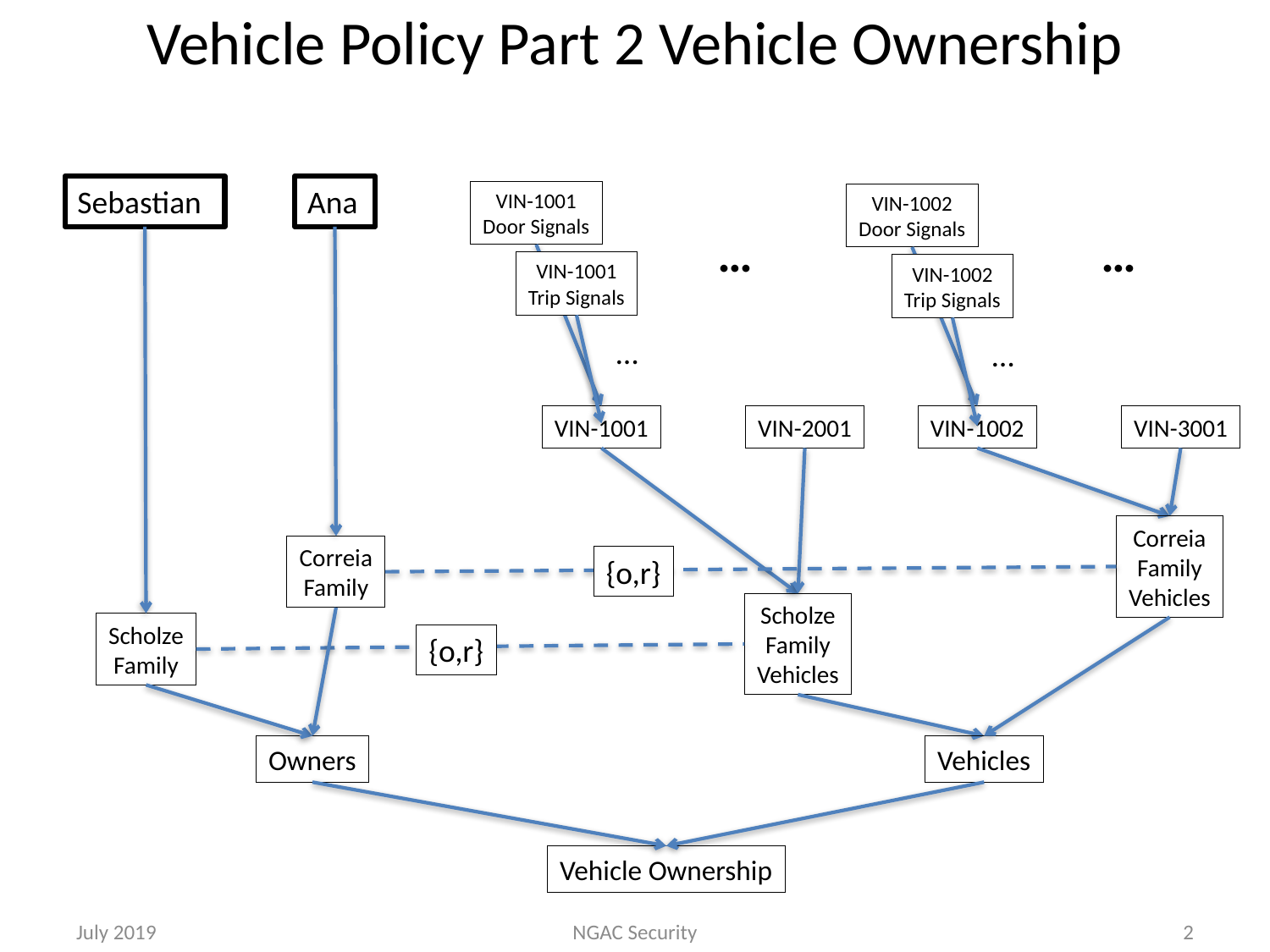

# Vehicle Policy Part 2 Vehicle Ownership
Sebastian
Ana
VIN-1001
Door Signals
VIN-1002
Door Signals
…
…
VIN-1001
Trip Signals
VIN-1002
Trip Signals
…
…
VIN-1001
VIN-2001
VIN-1002
VIN-3001
Correia
Family
Vehicles
Correia
Family
{o,r}
Scholze
Family
Vehicles
Scholze
Family
{o,r}
Owners
Vehicles
Vehicle Ownership
July 2019
NGAC Security
2